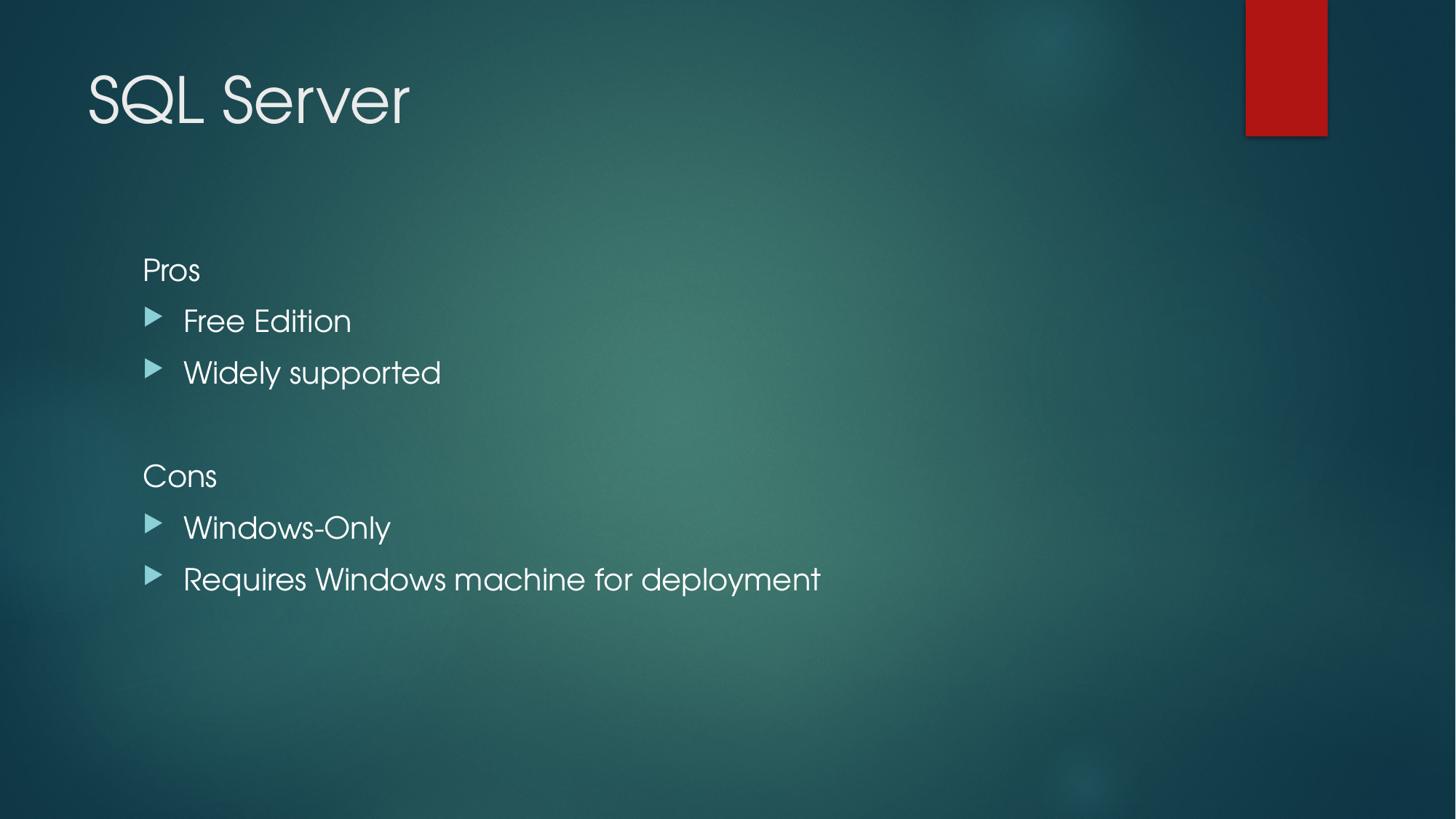

# SQL Server
Pros
Free Edition
Widely supported

Cons
Windows-Only
Requires Windows machine for deployment